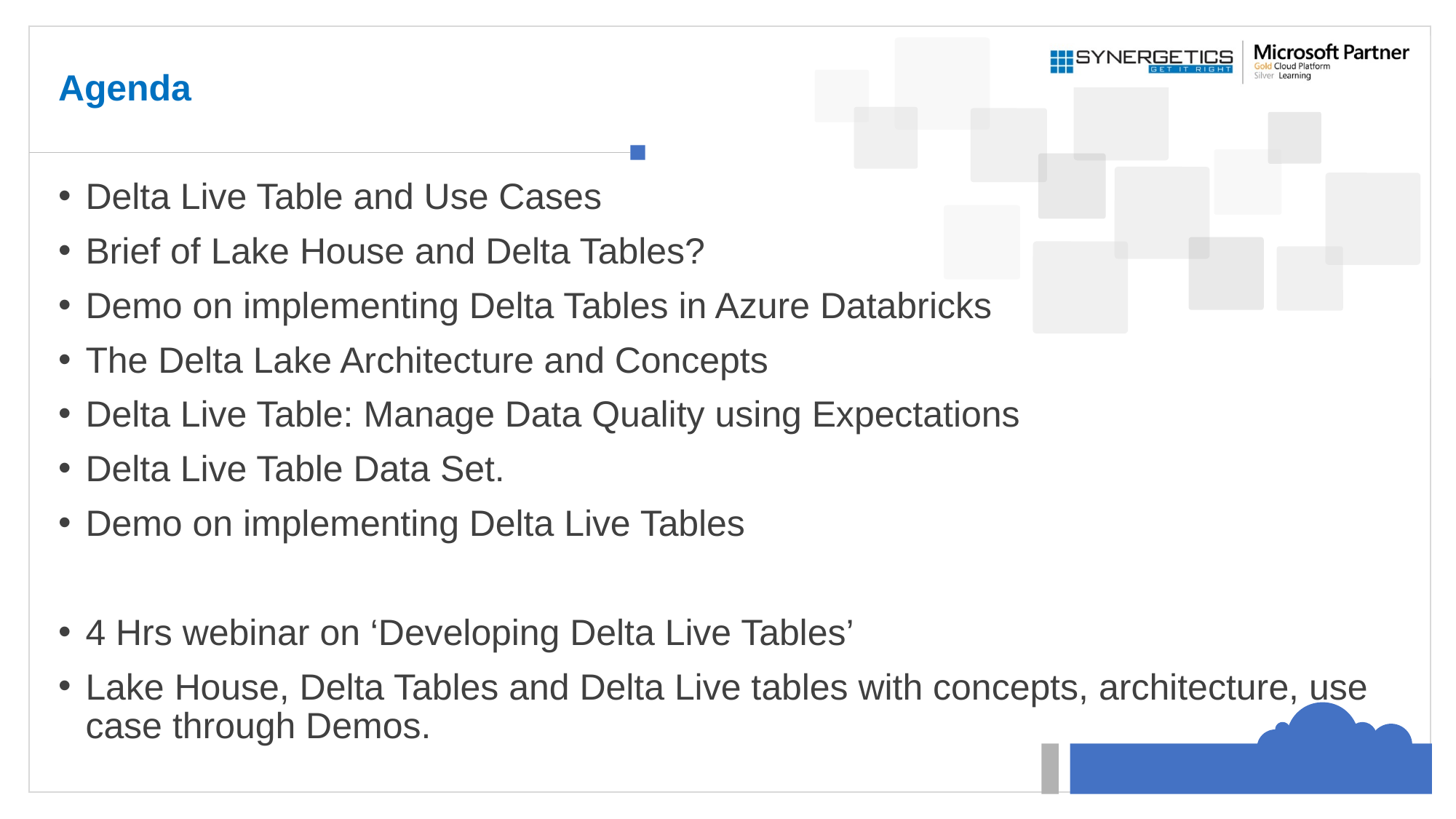

# Agenda
Delta Live Table and Use Cases
Brief of Lake House and Delta Tables?
Demo on implementing Delta Tables in Azure Databricks
The Delta Lake Architecture and Concepts
Delta Live Table: Manage Data Quality using Expectations
Delta Live Table Data Set.
Demo on implementing Delta Live Tables

4 Hrs webinar on ‘Developing Delta Live Tables’
Lake House, Delta Tables and Delta Live tables with concepts, architecture, use case through Demos.